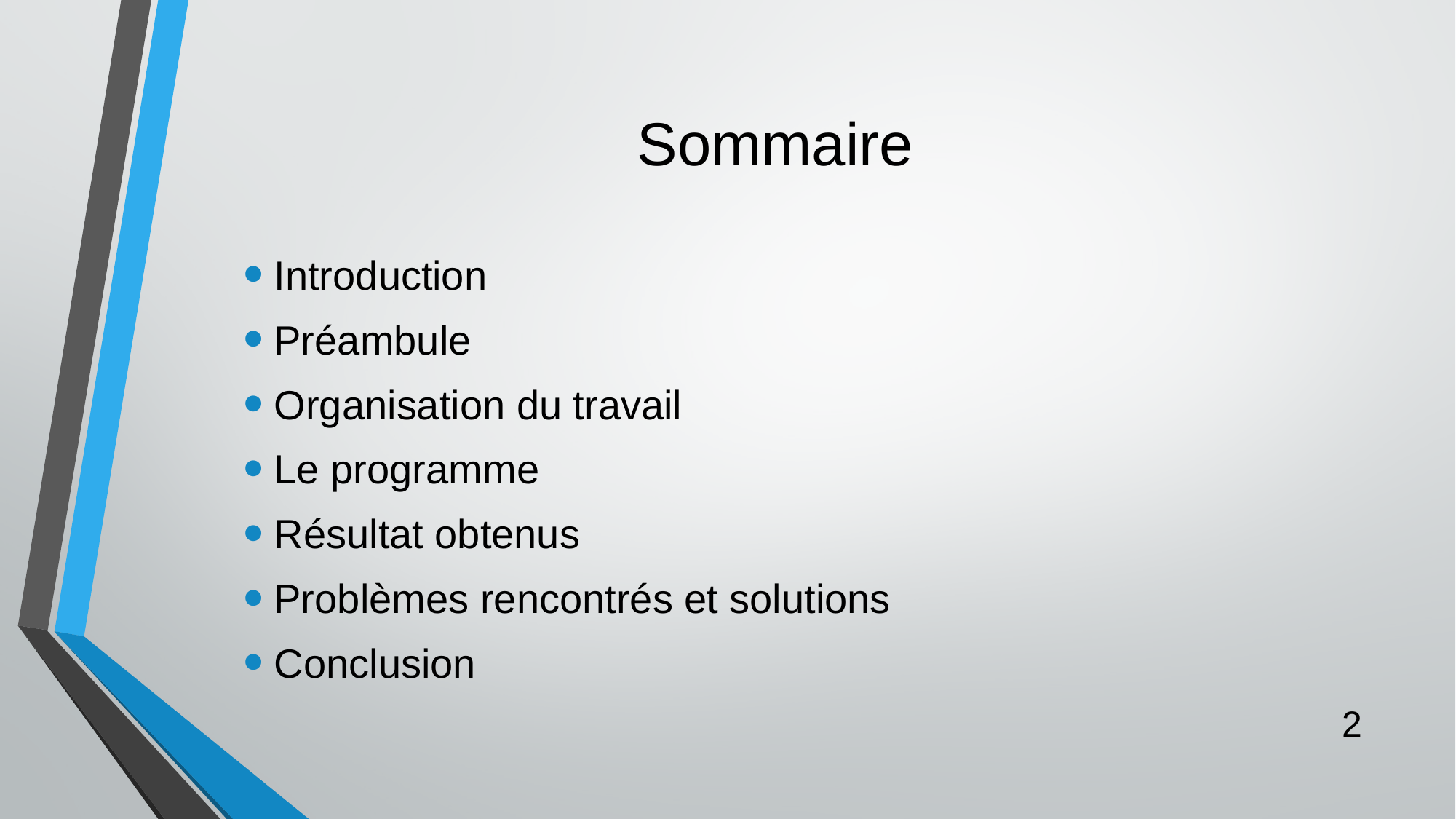

# Sommaire
Introduction
Préambule
Organisation du travail
Le programme
Résultat obtenus
Problèmes rencontrés et solutions
Conclusion
2